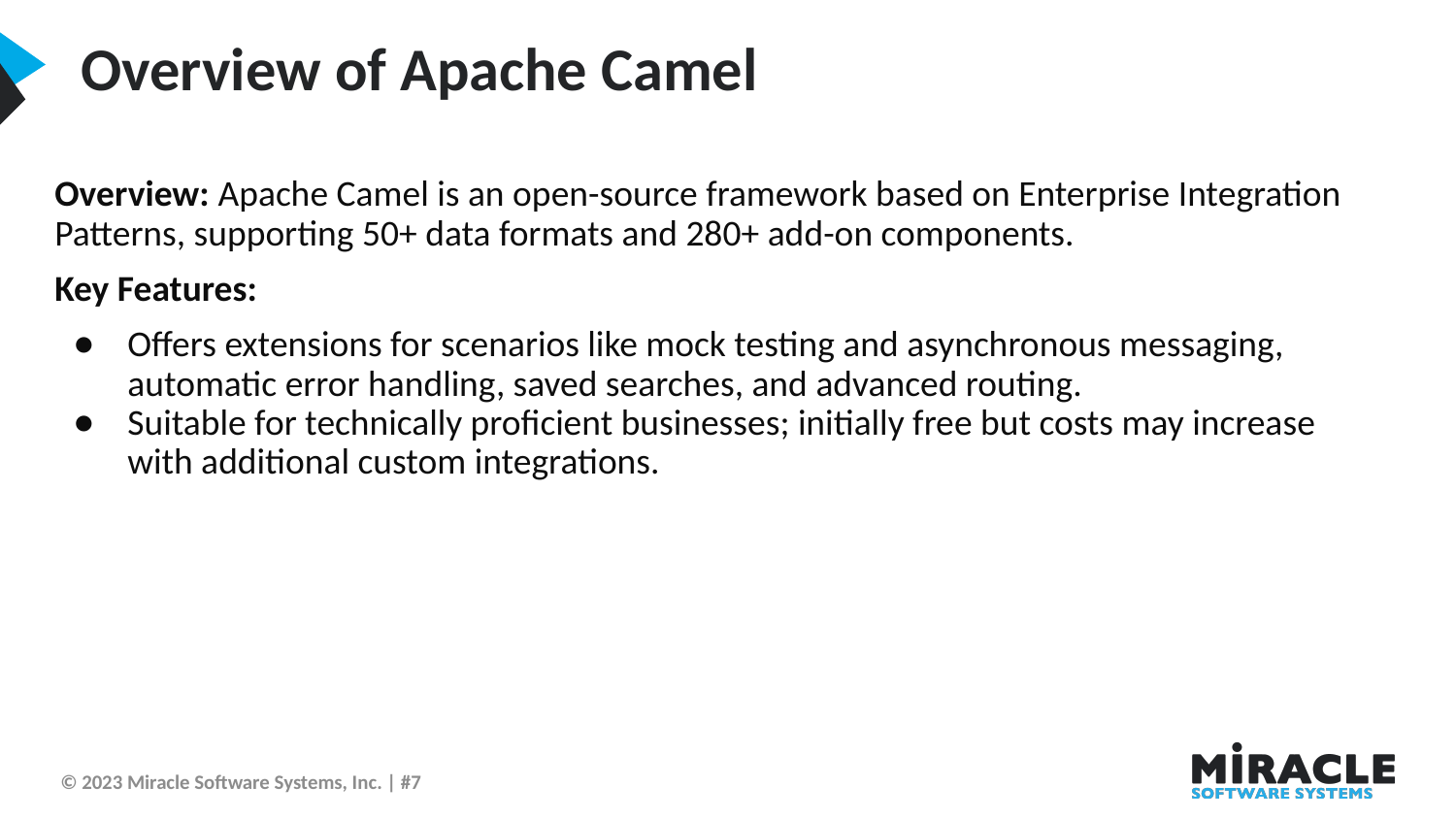

Overview of Apache Camel
Overview: Apache Camel is an open-source framework based on Enterprise Integration Patterns, supporting 50+ data formats and 280+ add-on components.
Key Features:
Offers extensions for scenarios like mock testing and asynchronous messaging, automatic error handling, saved searches, and advanced routing.
Suitable for technically proficient businesses; initially free but costs may increase with additional custom integrations.